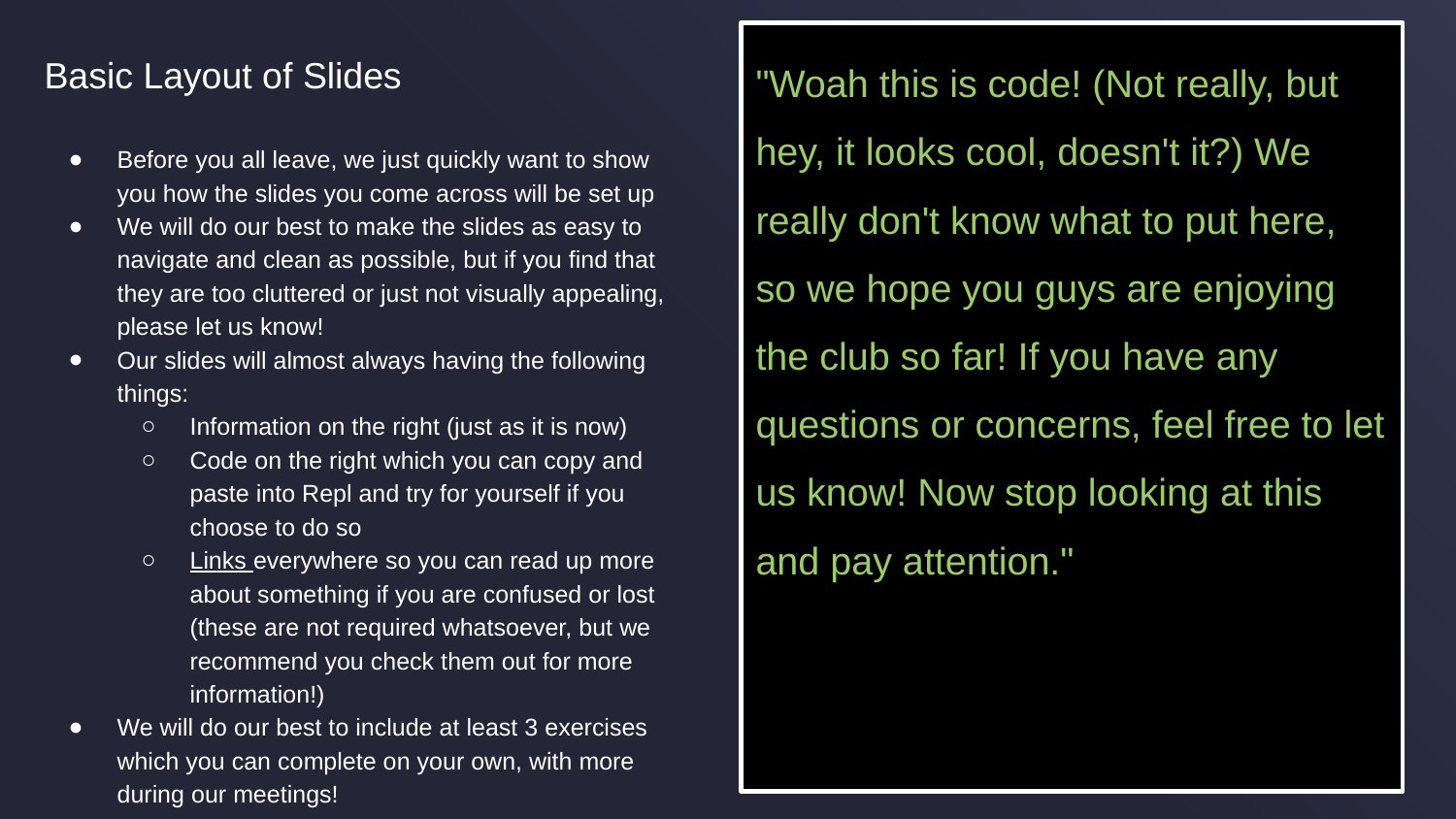

Basic Layout of Slides
"Woah this is code! (Not really, but hey, it looks cool, doesn't it?) We really don't know what to put here, so we hope you guys are enjoying the club so far! If you have any questions or concerns, feel free to let us know! Now stop looking at this and pay attention."
Before you all leave, we just quickly want to show you how the slides you come across will be set up
We will do our best to make the slides as easy to navigate and clean as possible, but if you find that they are too cluttered or just not visually appealing, please let us know!
Our slides will almost always having the following things:
Information on the right (just as it is now)
Code on the right which you can copy and paste into Repl and try for yourself if you choose to do so
Links everywhere so you can read up more about something if you are confused or lost (these are not required whatsoever, but we recommend you check them out for more information!)
We will do our best to include at least 3 exercises which you can complete on your own, with more during our meetings!